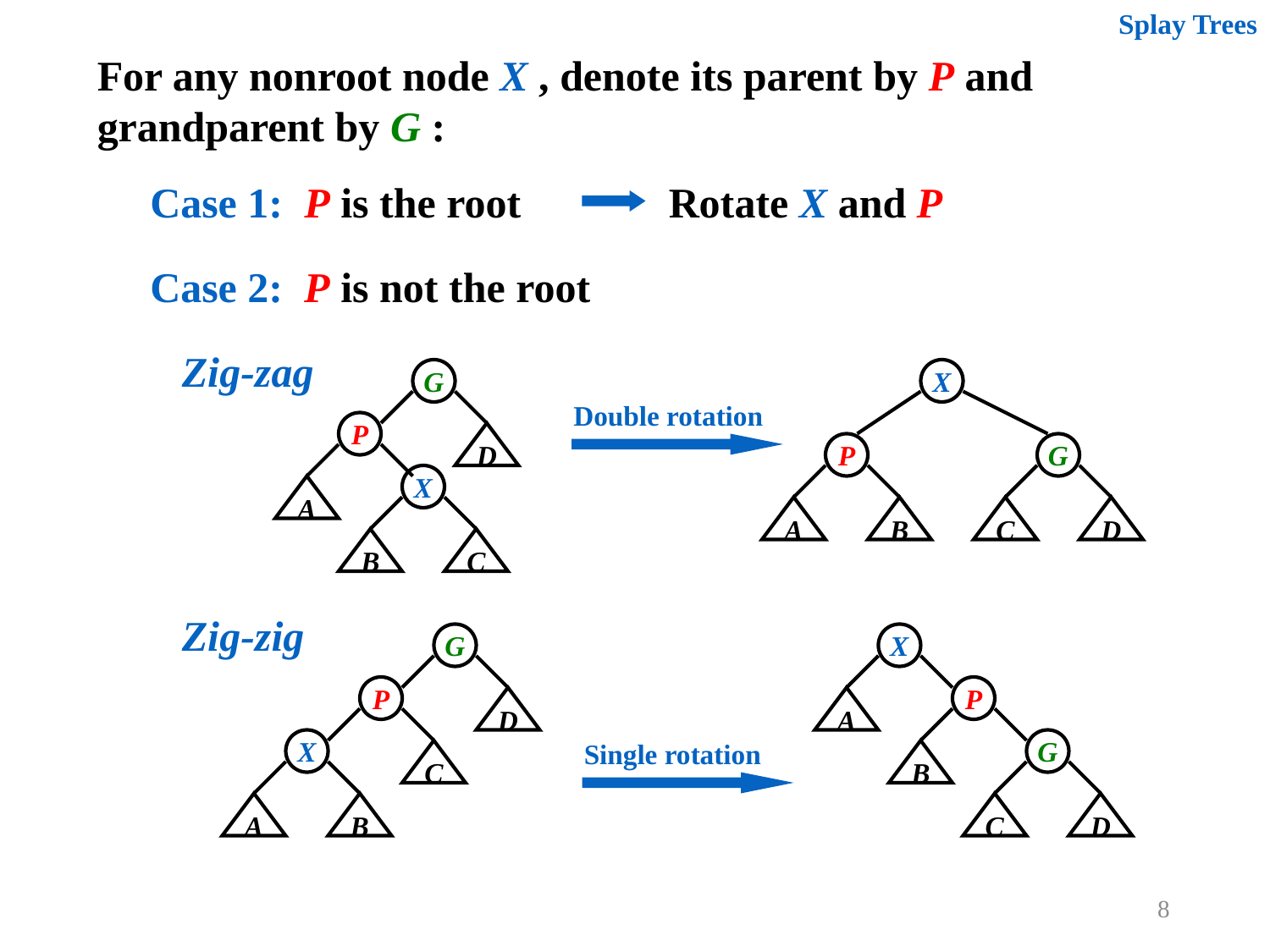

Splay Trees
For any nonroot node X , denote its parent by P and grandparent by G :
Case 1:  P is the root
Rotate X and P

Case 2:  P is not the root
Zig-zag
G

P
D

X
A

B
C
X

P
G

A
B
C
D
Double rotation

Zig-zig
G

P
D

X
C

A
B
X

P
A

G
B

C
D
Single rotation

8